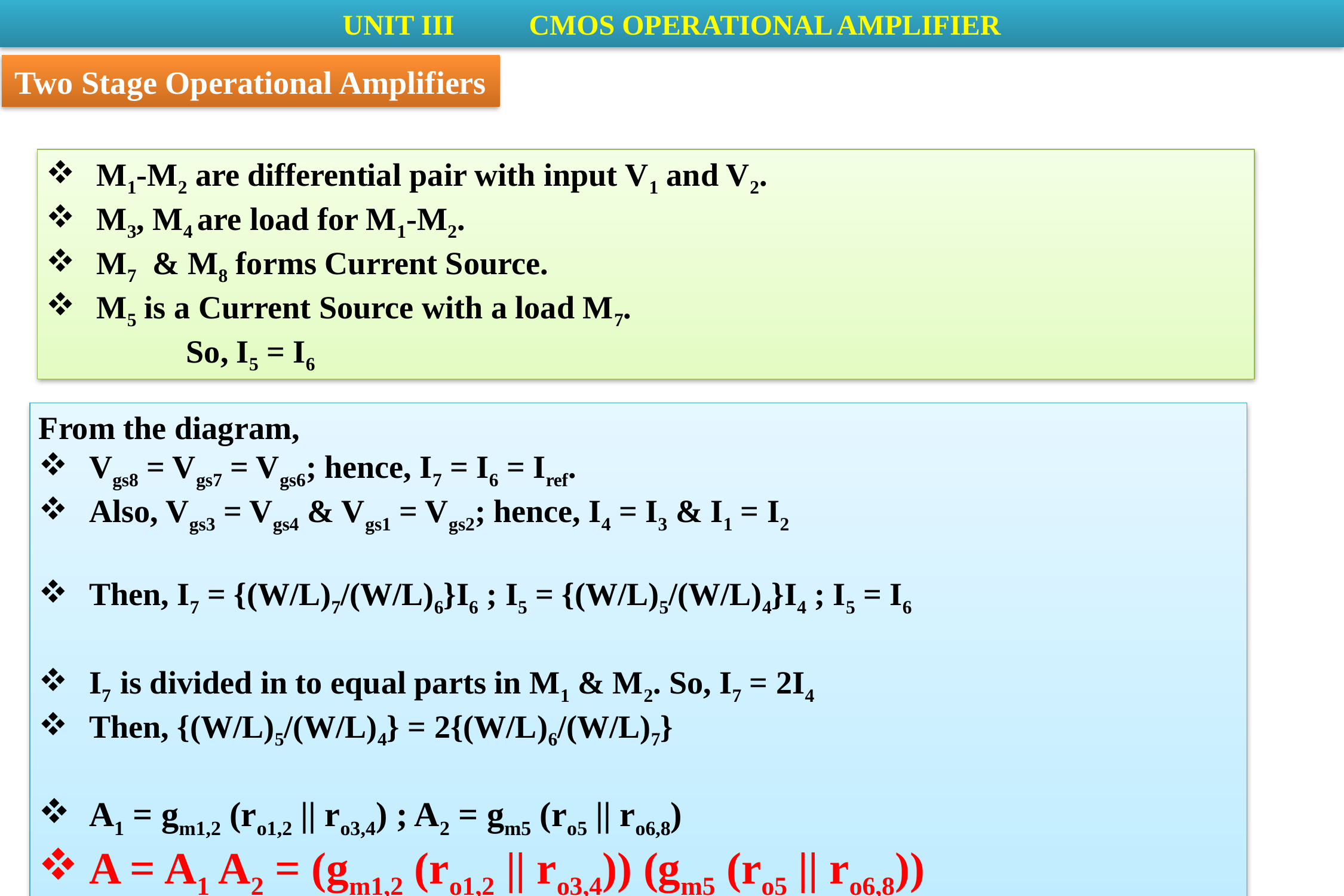

UNIT III	 CMOS OPERATIONAL AMPLIFIER
Two Stage Operational Amplifiers
M1-M2 are differential pair with input V1 and V2.
M3, M4 are load for M1-M2.
M7  & M8 forms Current Source.
M5 is a Current Source with a load M7.
		So, I5 = I6
From the diagram,
Vgs8 = Vgs7 = Vgs6; hence, I7 = I6 = Iref.
Also, Vgs3 = Vgs4 & Vgs1 = Vgs2; hence, I4 = I3 & I1 = I2

Then, I7 = {(W/L)7/(W/L)6}I6 ; I5 = {(W/L)5/(W/L)4}I4 ; I5 = I6

I7  is divided in to equal parts in M1 & M2. So, I7 = 2I4
Then, {(W/L)5/(W/L)4} = 2{(W/L)6/(W/L)7}

A1 = gm1,2 (ro1,2 || ro3,4) ; A2 = gm5 (ro5 || ro6,8)
A = A1 A2 = (gm1,2 (ro1,2 || ro3,4)) (gm5 (ro5 || ro6,8))